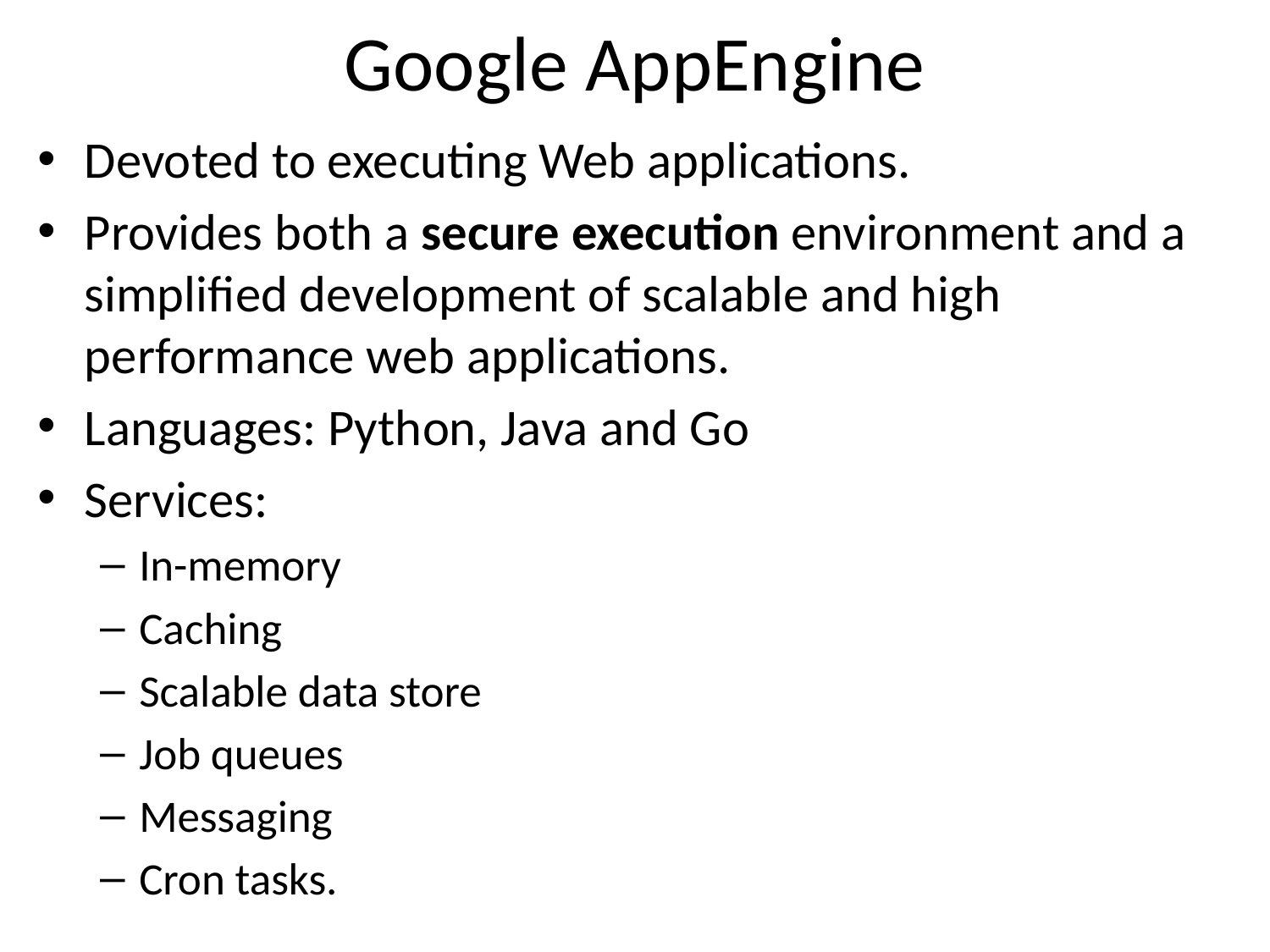

# Google AppEngine
Devoted to executing Web applications.
Provides both a secure execution environment and a simplified development of scalable and high performance web applications.
Languages: Python, Java and Go
Services:
In-memory
Caching
Scalable data store
Job queues
Messaging
Cron tasks.